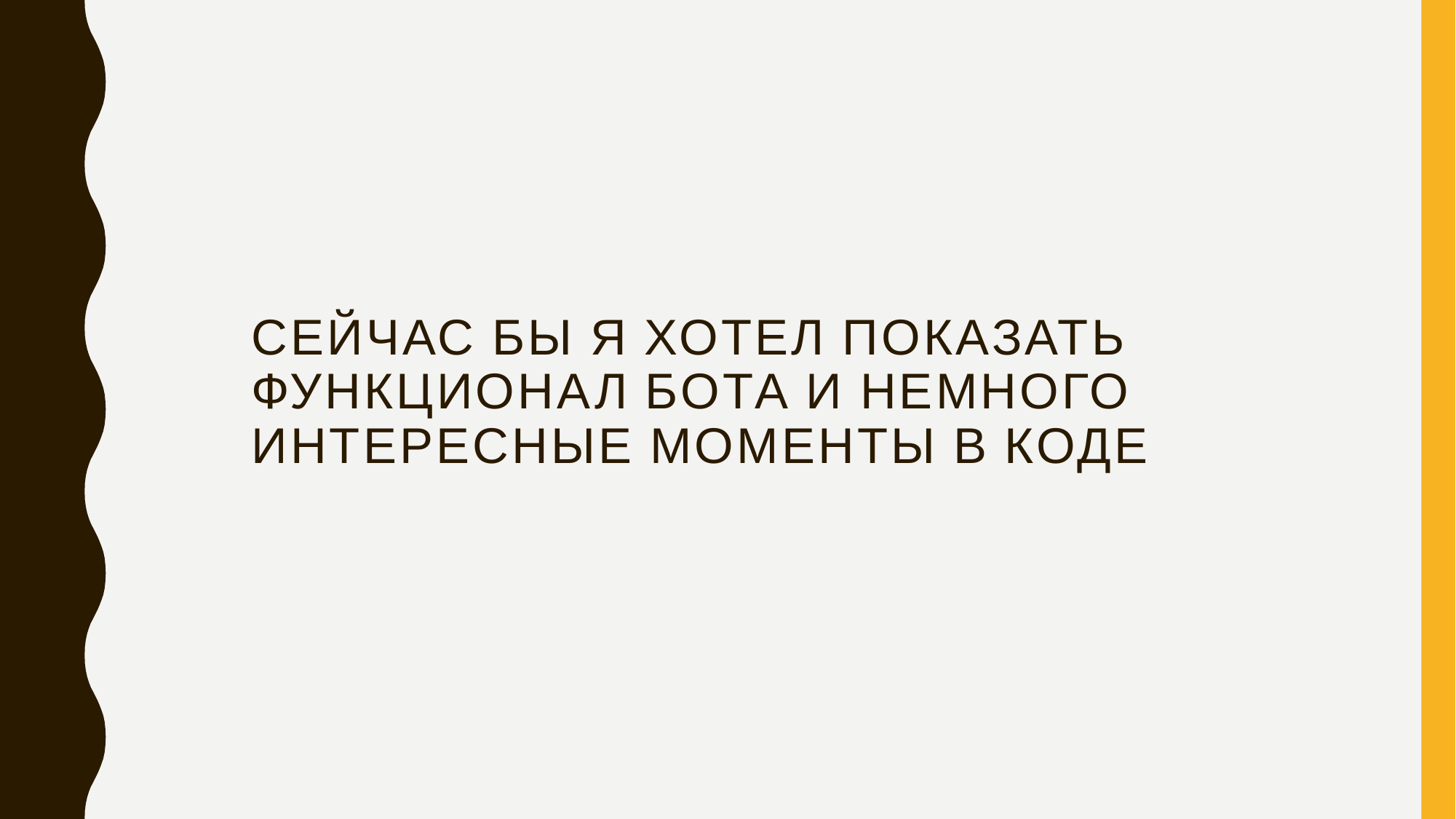

# Сейчас бы я хотел показать функционал бота и немного интересные моменты в коде